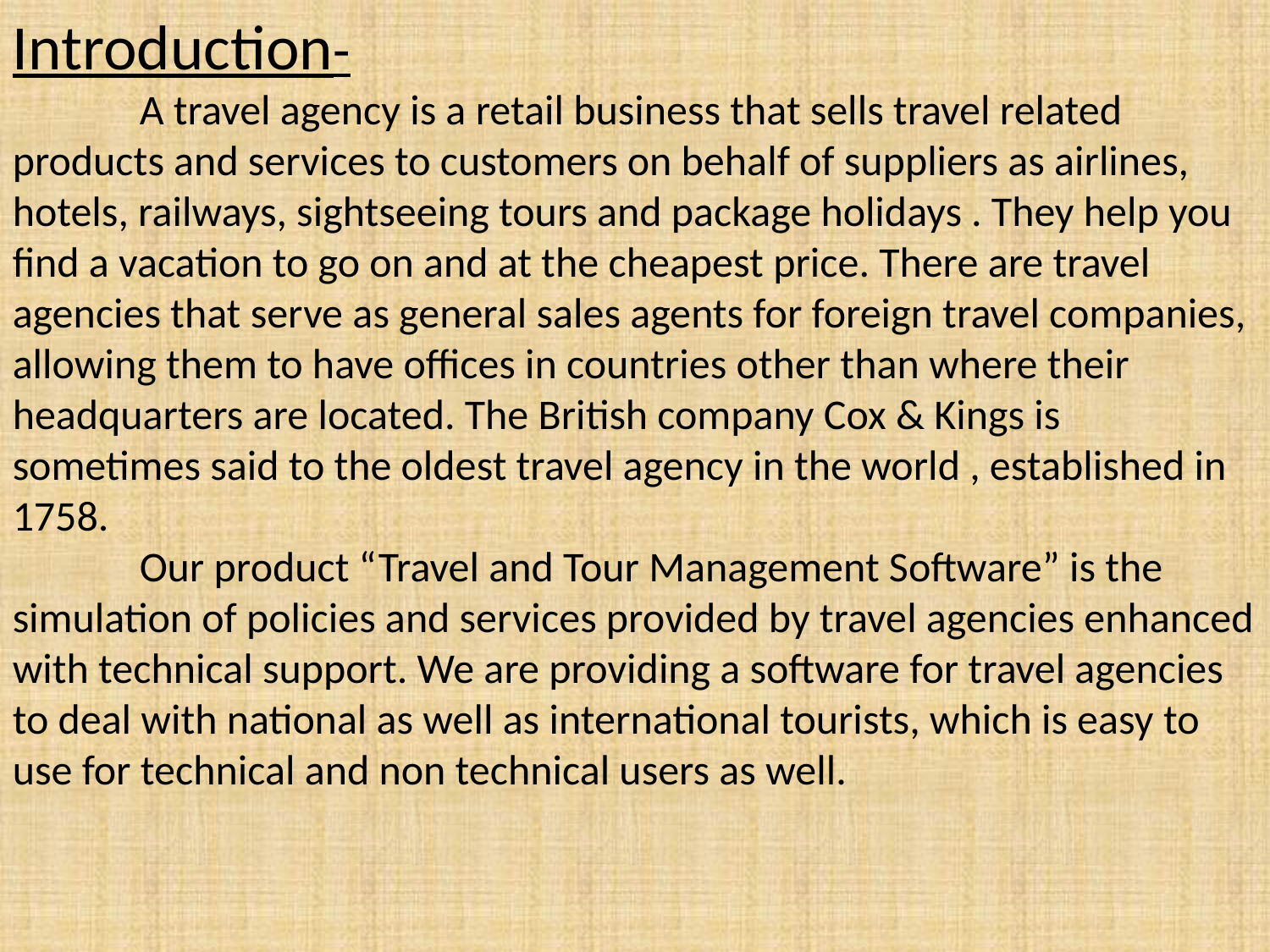

Introduction-
	A travel agency is a retail business that sells travel related products and services to customers on behalf of suppliers as airlines, hotels, railways, sightseeing tours and package holidays . They help you find a vacation to go on and at the cheapest price. There are travel agencies that serve as general sales agents for foreign travel companies, allowing them to have offices in countries other than where their headquarters are located. The British company Cox & Kings is sometimes said to the oldest travel agency in the world , established in 1758.
	Our product “Travel and Tour Management Software” is the simulation of policies and services provided by travel agencies enhanced with technical support. We are providing a software for travel agencies to deal with national as well as international tourists, which is easy to use for technical and non technical users as well.